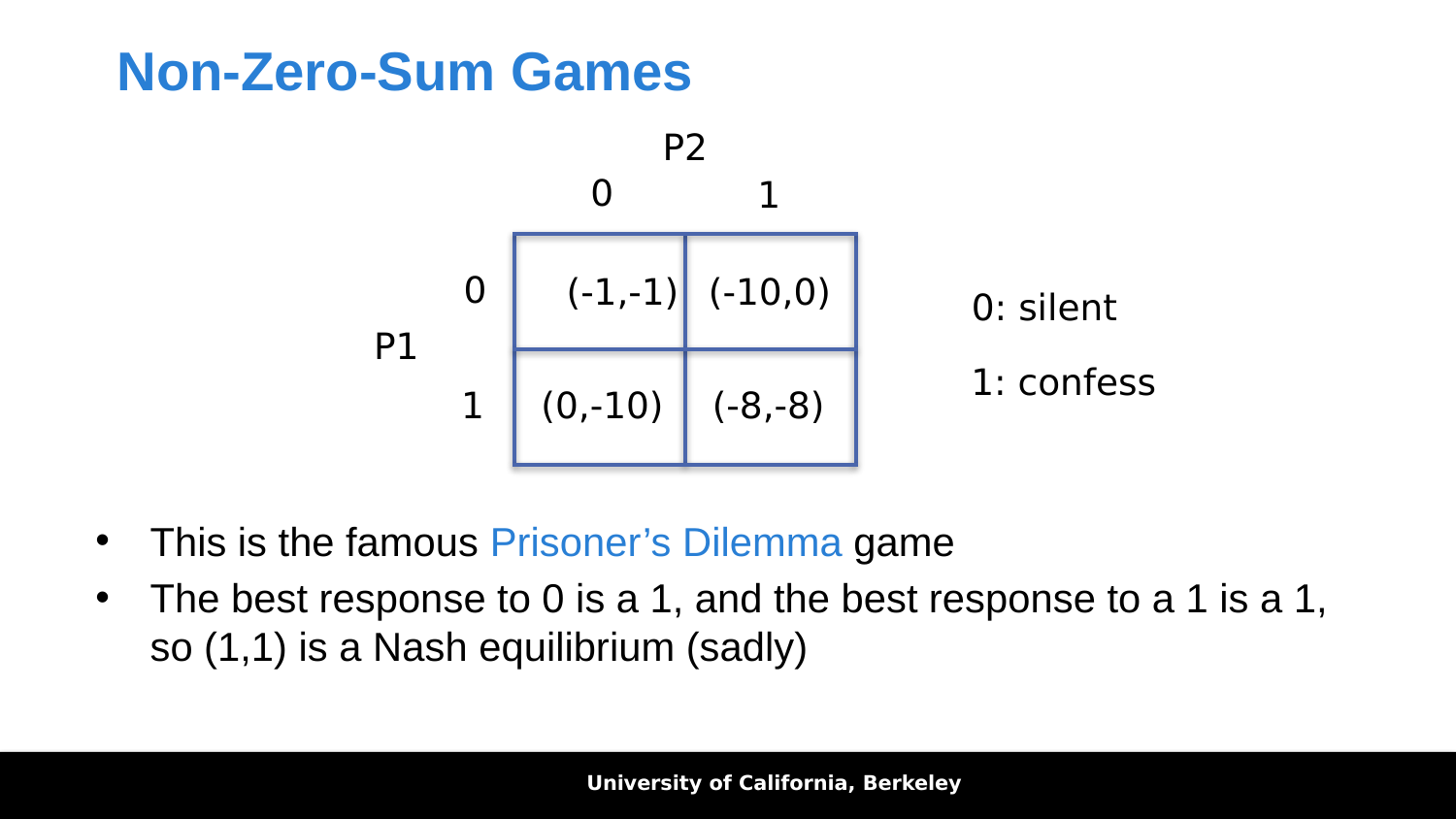

# Non-Zero-Sum Games
P2
0
1
0
(-10,0)
(-1,-1)
P1
(-8,-8)
(0,-10)
1
0: silent
1: confess
This is the famous Prisoner’s Dilemma game
The best response to 0 is a 1, and the best response to a 1 is a 1, so (1,1) is a Nash equilibrium (sadly)
University of California, Berkeley